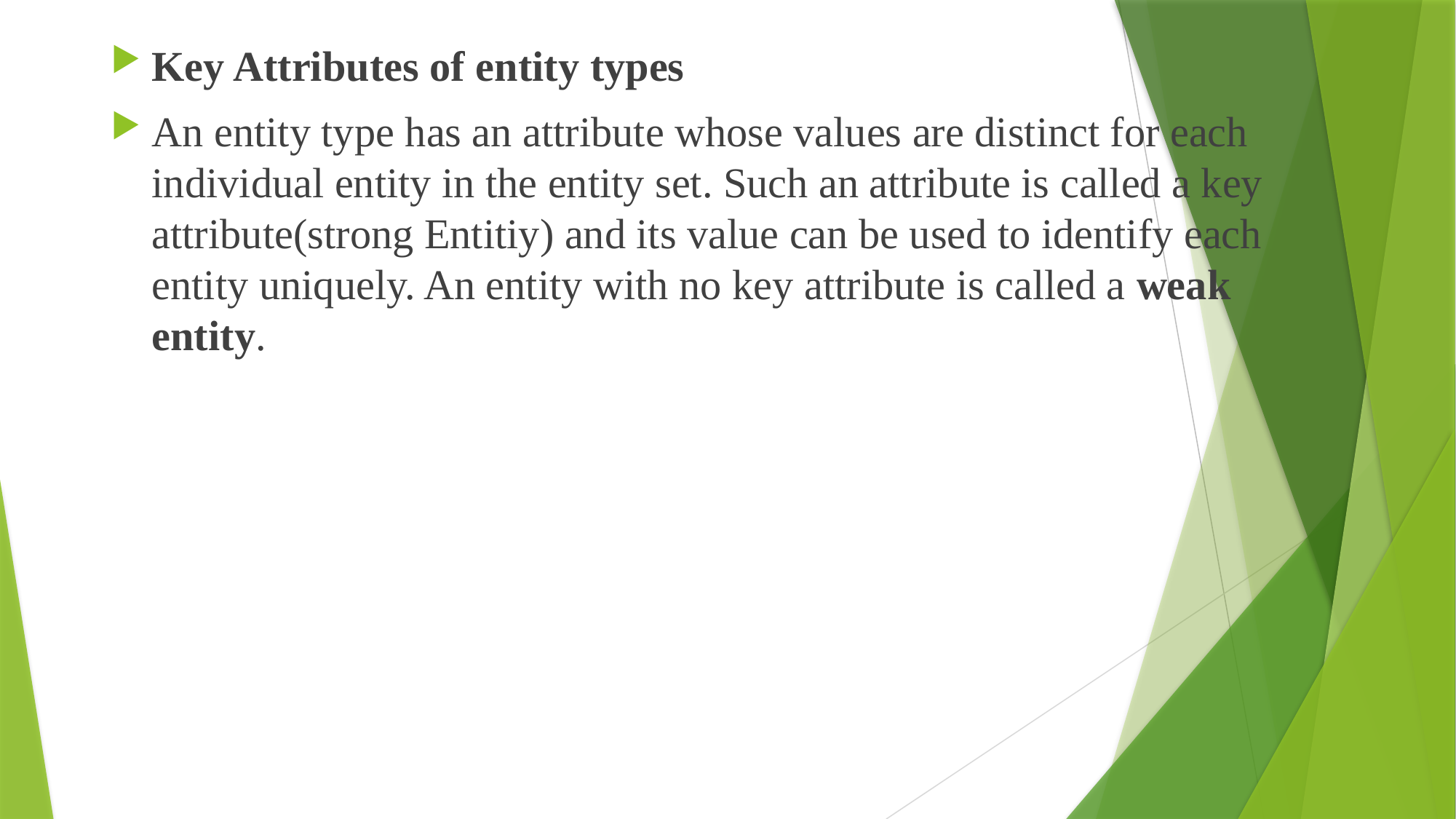

Key Attributes of entity types
An entity type has an attribute whose values are distinct for each individual entity in the entity set. Such an attribute is called a key attribute(strong Entitiy) and its value can be used to identify each entity uniquely. An entity with no key attribute is called a weak entity.